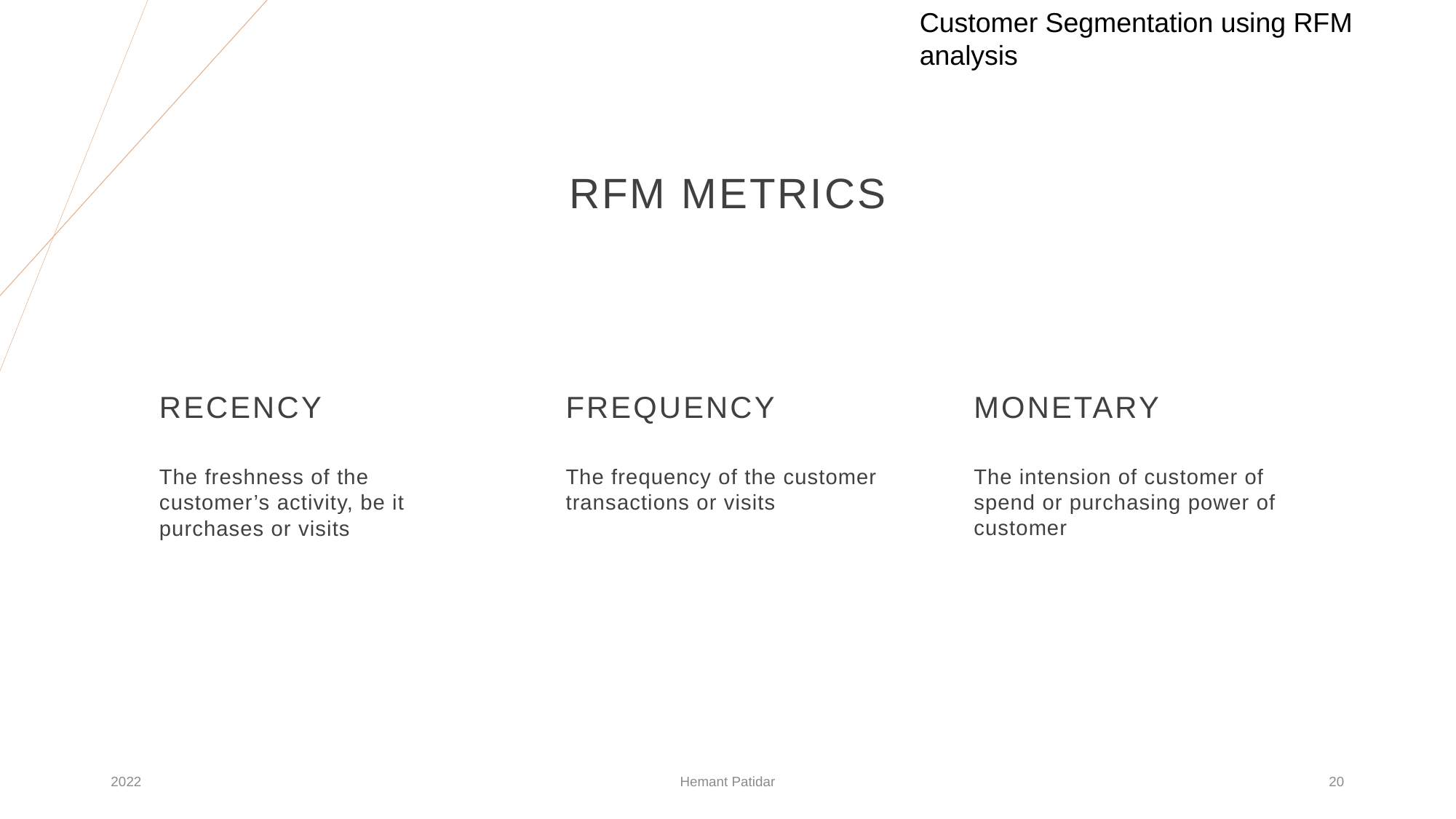

Customer Segmentation using RFM analysis
# RFM Metrics
RECEncy
Frequency
monetary
The freshness of the customer’s activity, be it purchases or visits
The frequency of the customer transactions or visits
The intension of customer of spend or purchasing power of customer
2022
Hemant Patidar
20